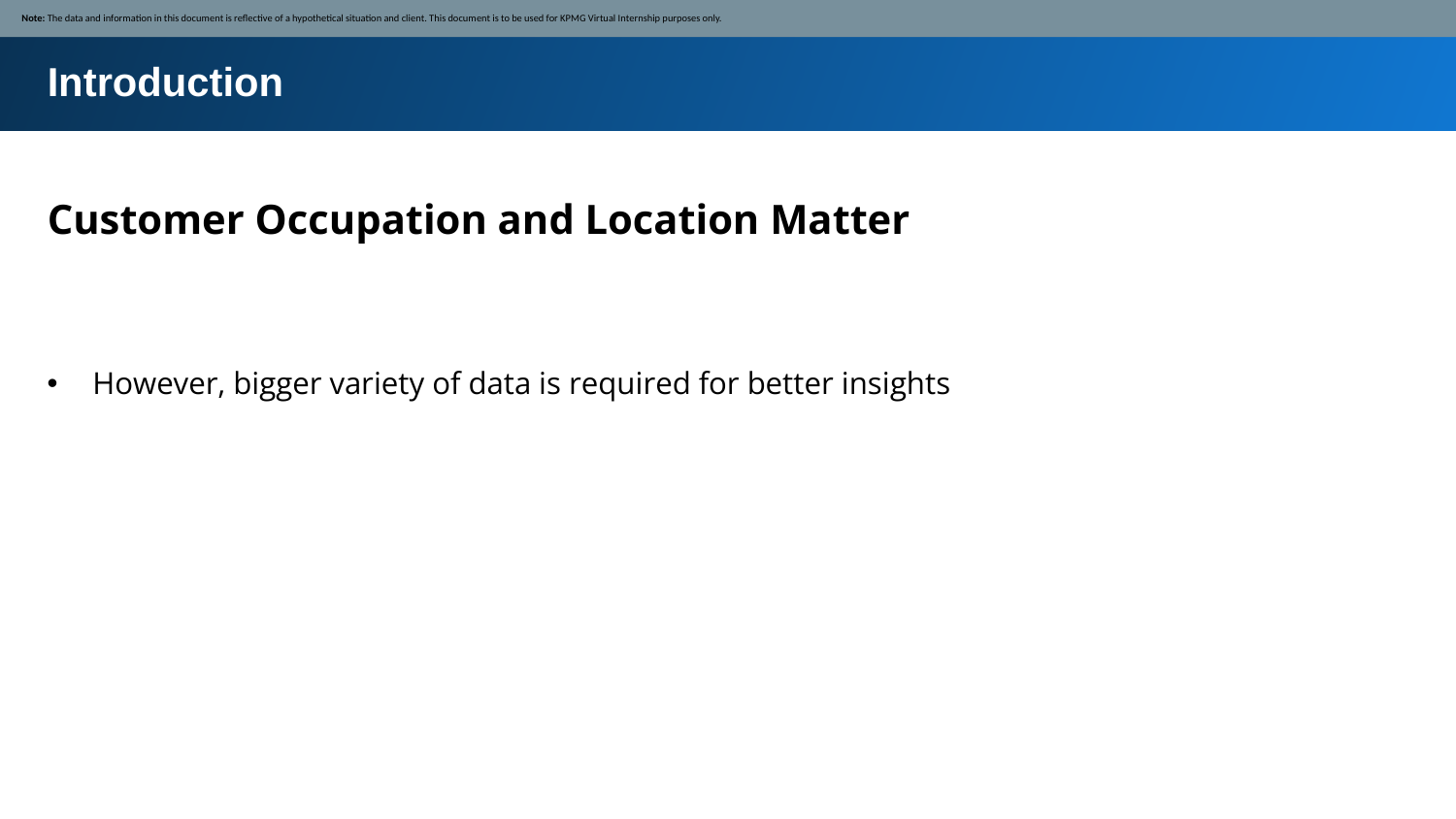

Note: The data and information in this document is reflective of a hypothetical situation and client. This document is to be used for KPMG Virtual Internship purposes only.
Introduction
Customer Occupation and Location Matter
However, bigger variety of data is required for better insights